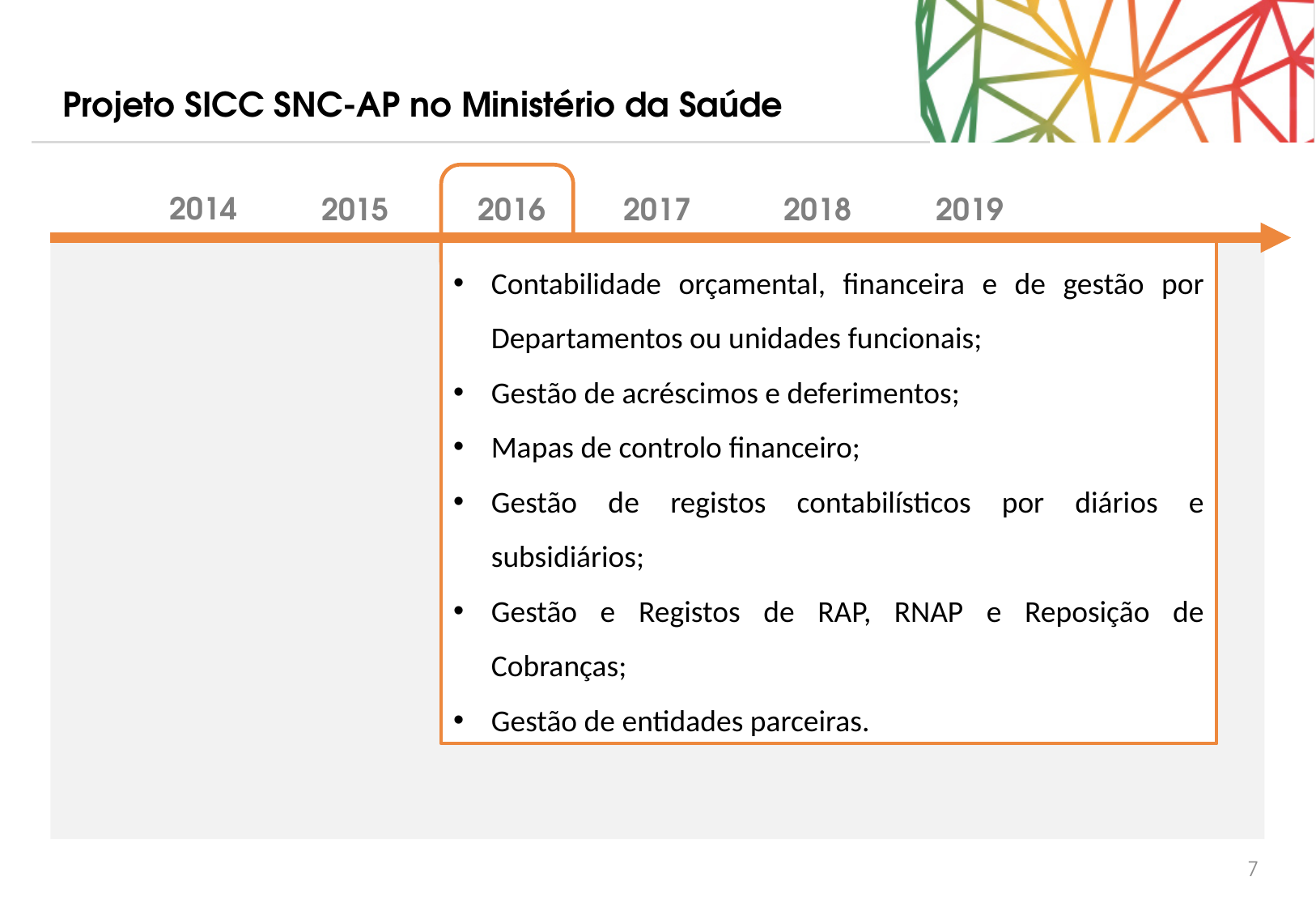

# Projeto SICC SNC-AP no Ministério da Saúde

2014
2019
2018
2015
2017
2016
Contabilidade orçamental, financeira e de gestão por Departamentos ou unidades funcionais;
Gestão de acréscimos e deferimentos;
Mapas de controlo financeiro;
Gestão de registos contabilísticos por diários e subsidiários;
Gestão e Registos de RAP, RNAP e Reposição de Cobranças;
Gestão de entidades parceiras.

7